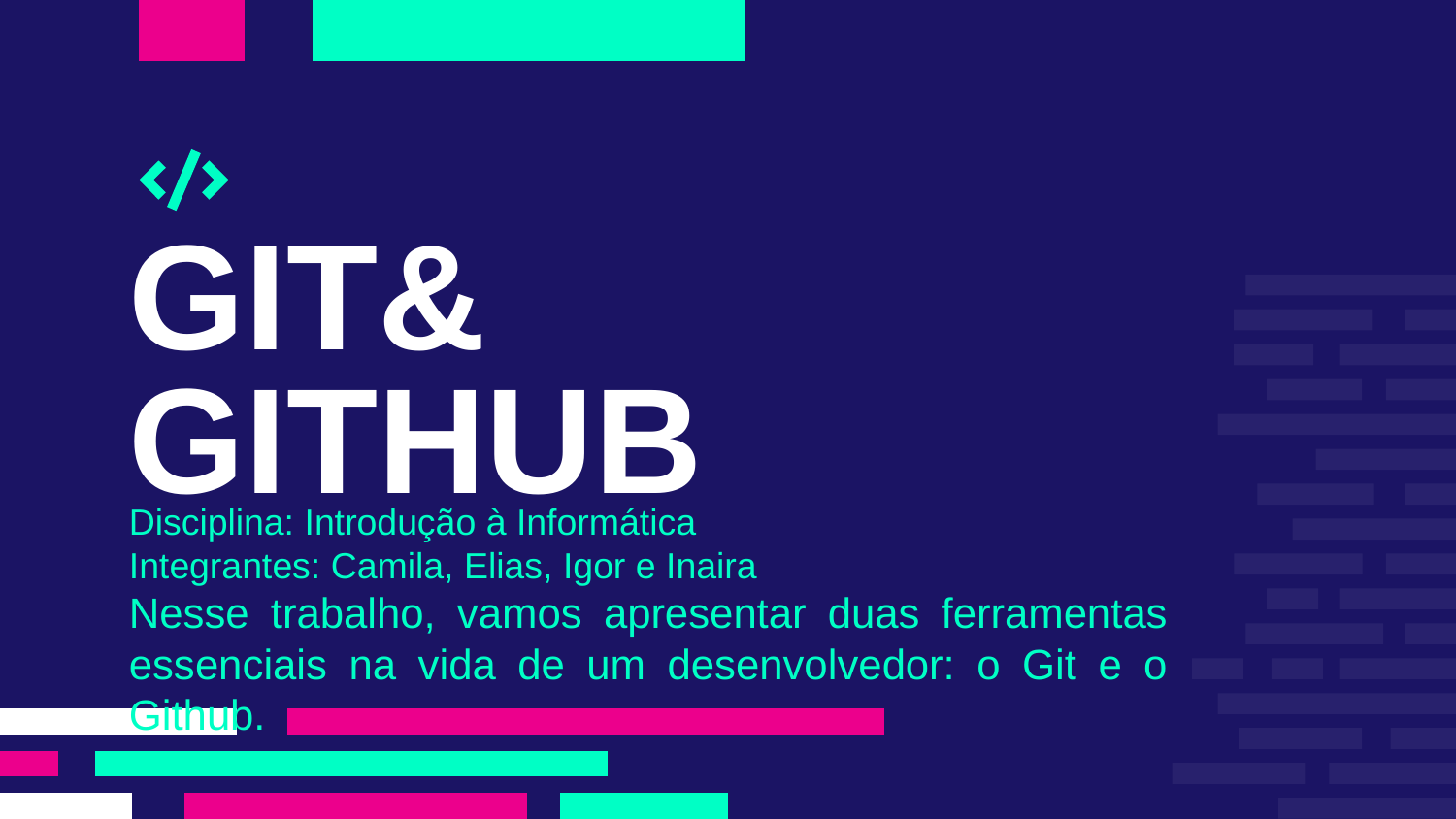

# GIT& GITHUB
Disciplina: Introdução à Informática
Integrantes: Camila, Elias, Igor e Inaira
Nesse trabalho, vamos apresentar duas ferramentas essenciais na vida de um desenvolvedor: o Git e o Github.